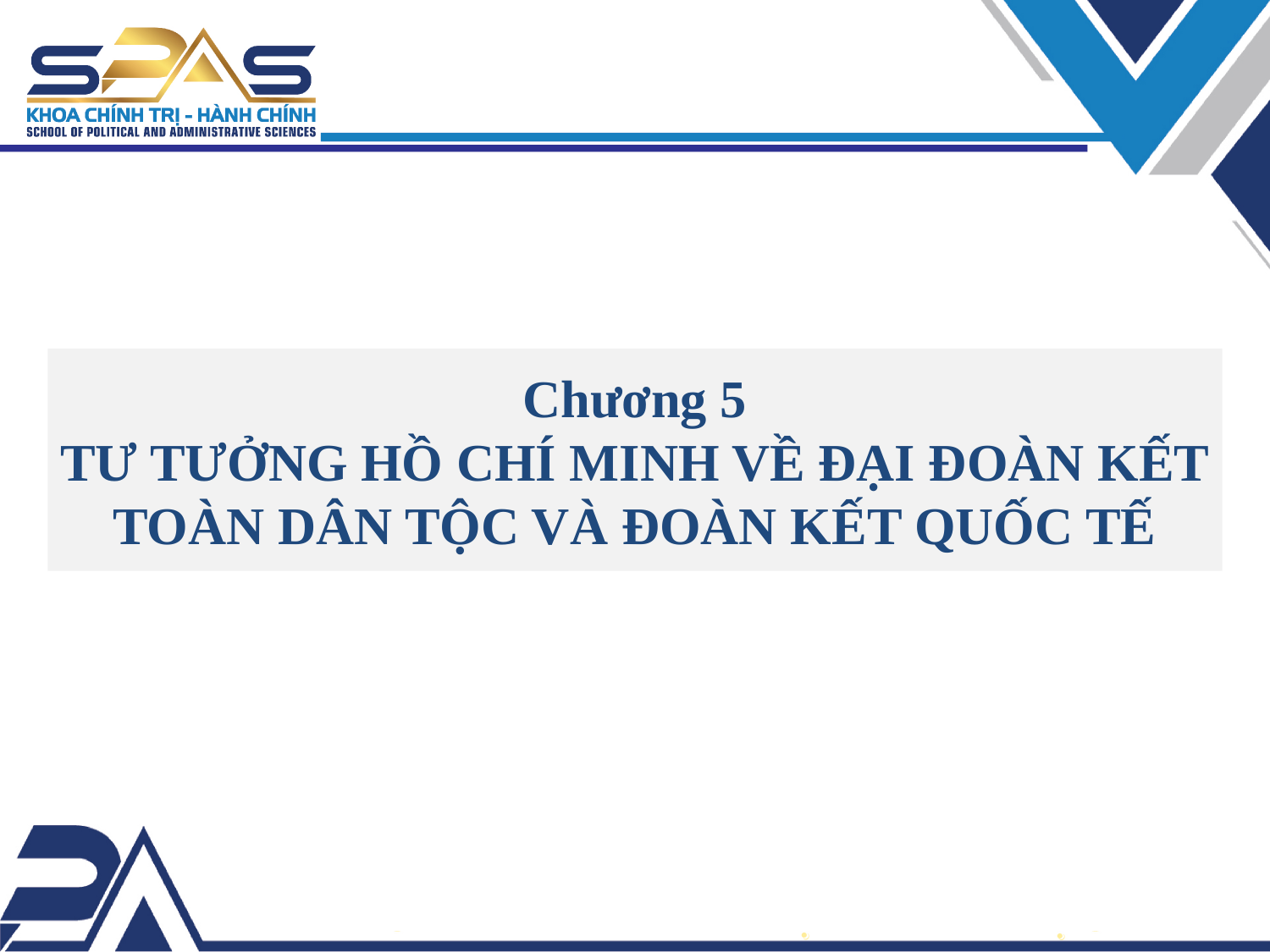

Chương 5
TƯ TƯỞNG HỒ CHÍ MINH VỀ ĐẠI ĐOÀN KẾT TOÀN DÂN TỘC VÀ ĐOÀN KẾT QUỐC TẾ